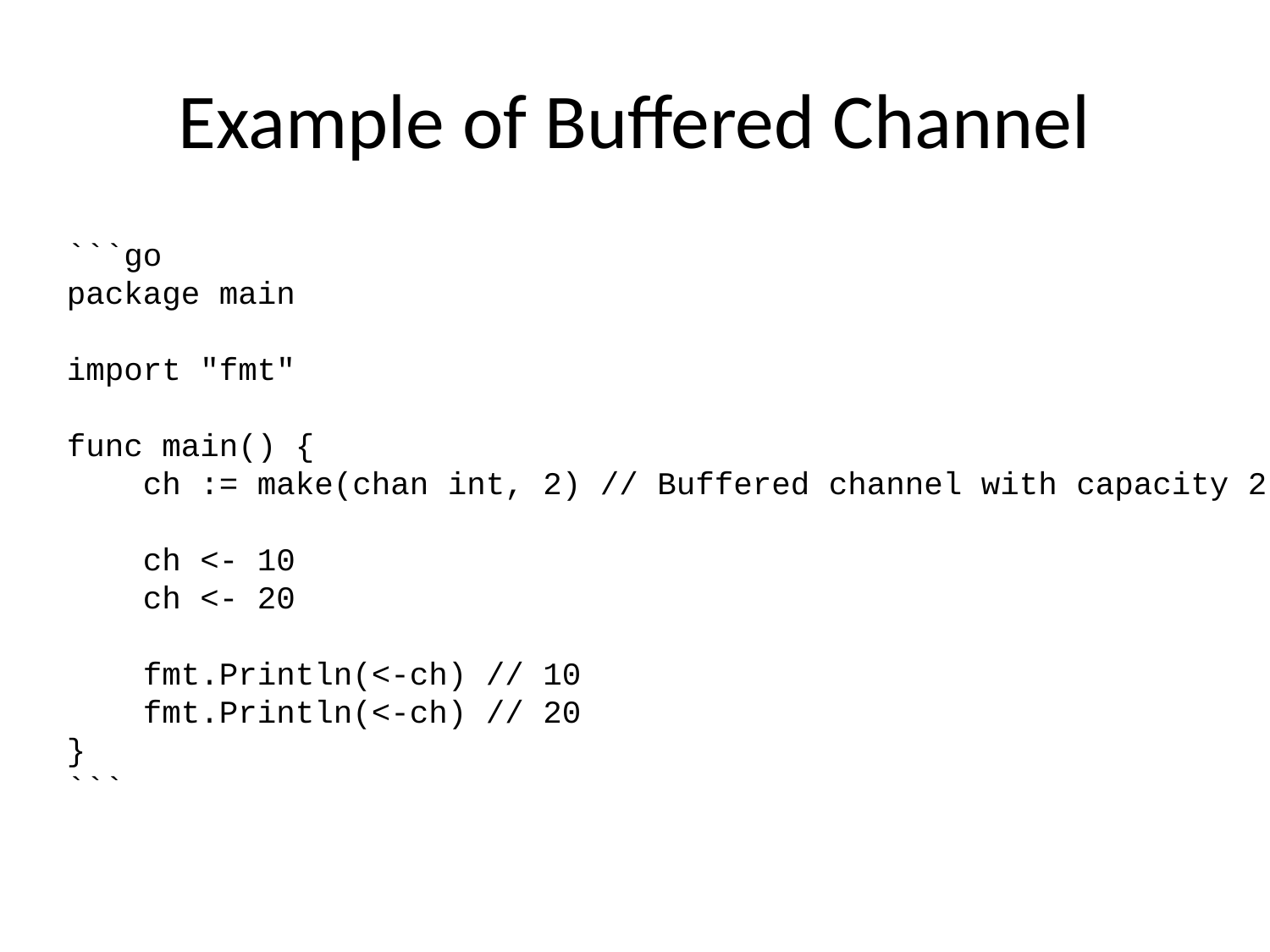

# Example of Buffered Channel

```go
package main
import "fmt"
func main() {
    ch := make(chan int, 2) // Buffered channel with capacity 2
    ch <- 10
    ch <- 20
    fmt.Println(<-ch) // 10
    fmt.Println(<-ch) // 20
}
```